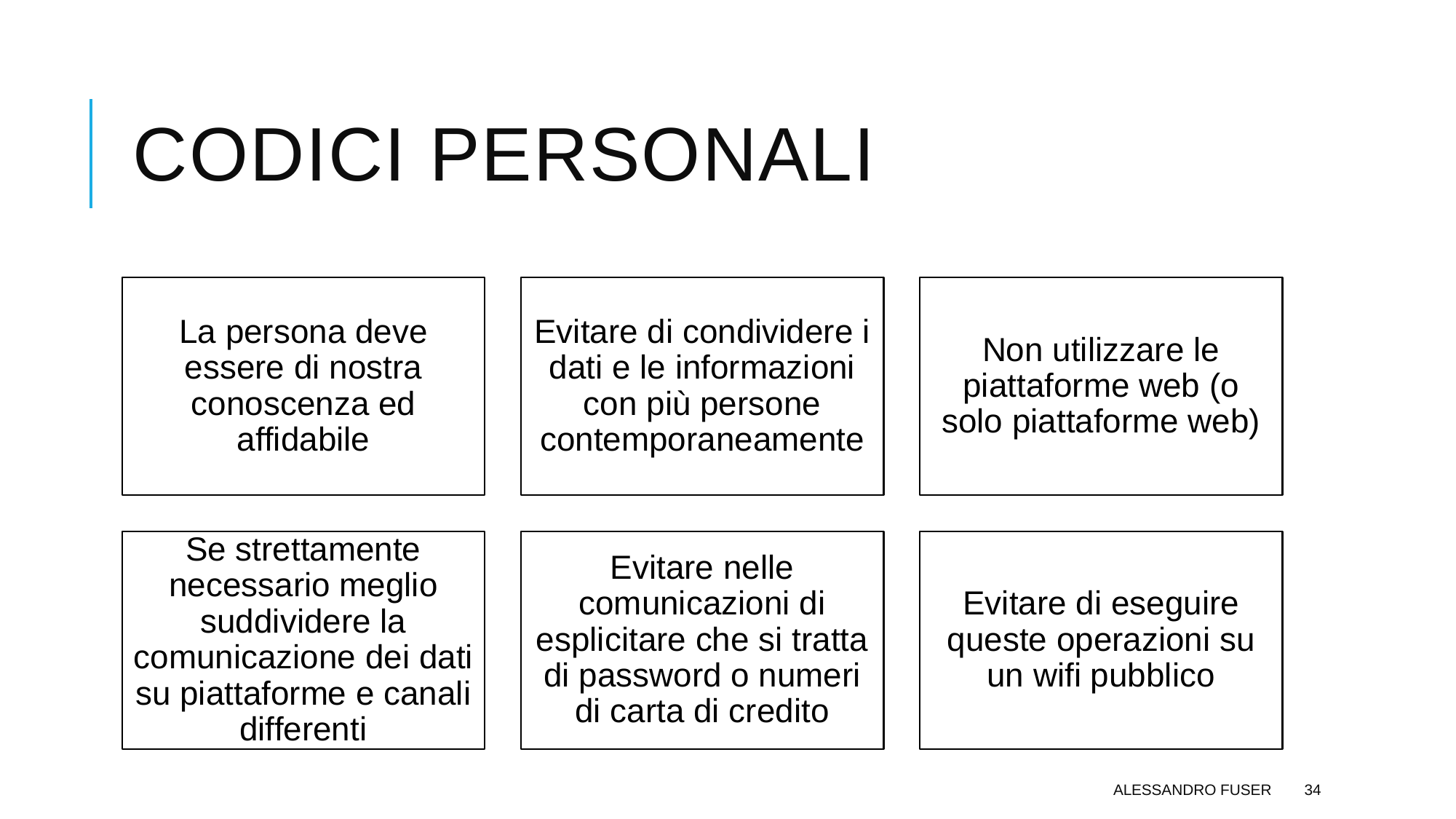

# Codici personali
La persona deve essere di nostra conoscenza ed affidabile
Evitare di condividere i dati e le informazioni con più persone contemporaneamente
Non utilizzare le piattaforme web (o solo piattaforme web)
Se strettamente necessario meglio suddividere la comunicazione dei dati su piattaforme e canali differenti
Evitare nelle comunicazioni di esplicitare che si tratta di password o numeri di carta di credito
Evitare di eseguire queste operazioni su un wifi pubblico
Alessandro Fuser
34